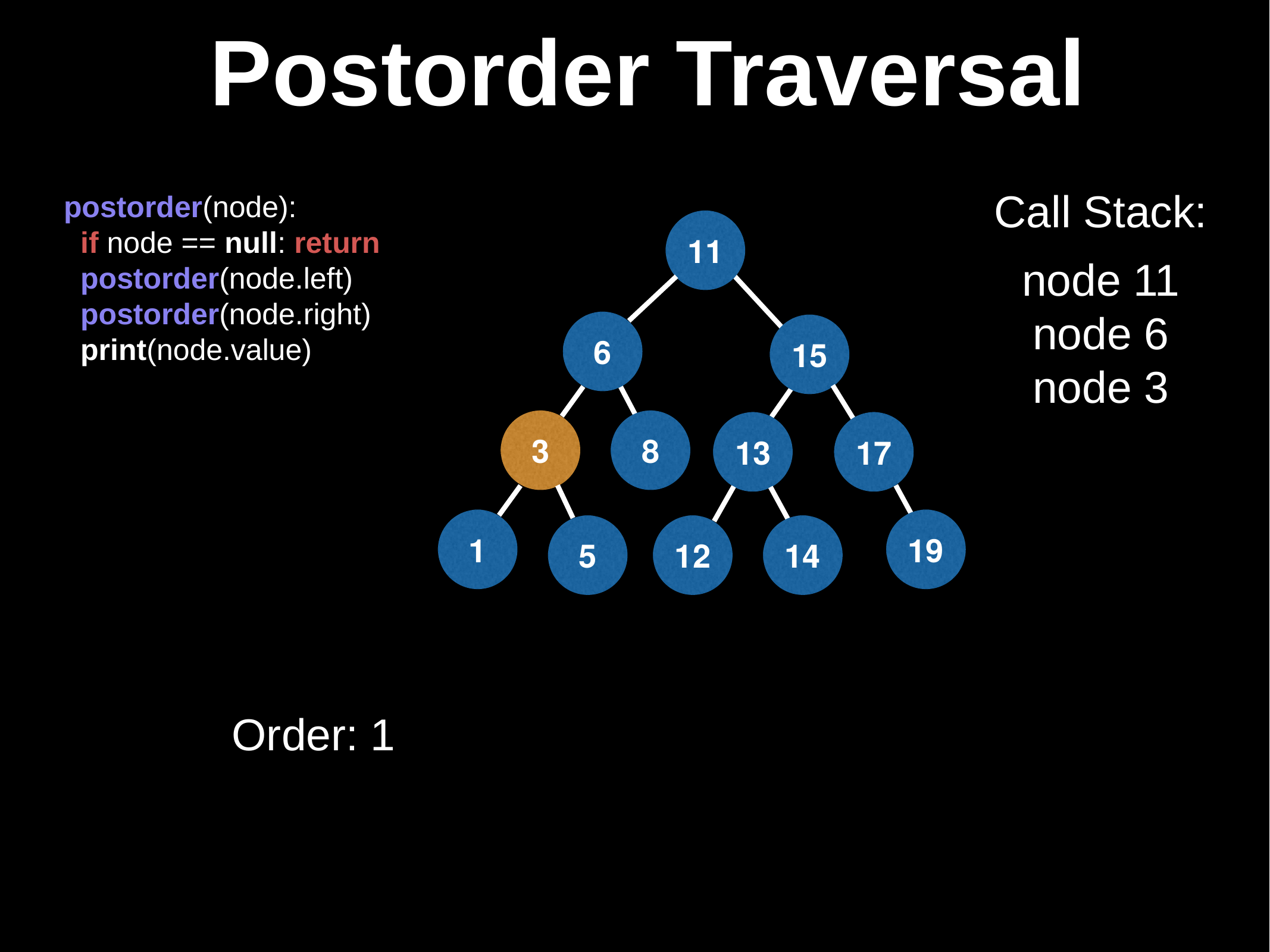

# Postorder Traversal
Call Stack:
postorder(node):
  if node == null: return
  postorder(node.left)
  postorder(node.right)
  print(node.value)
11
node 11
node 6
node 3

6
15

3
8
13
17

1
19
5
12
14
Order: 1